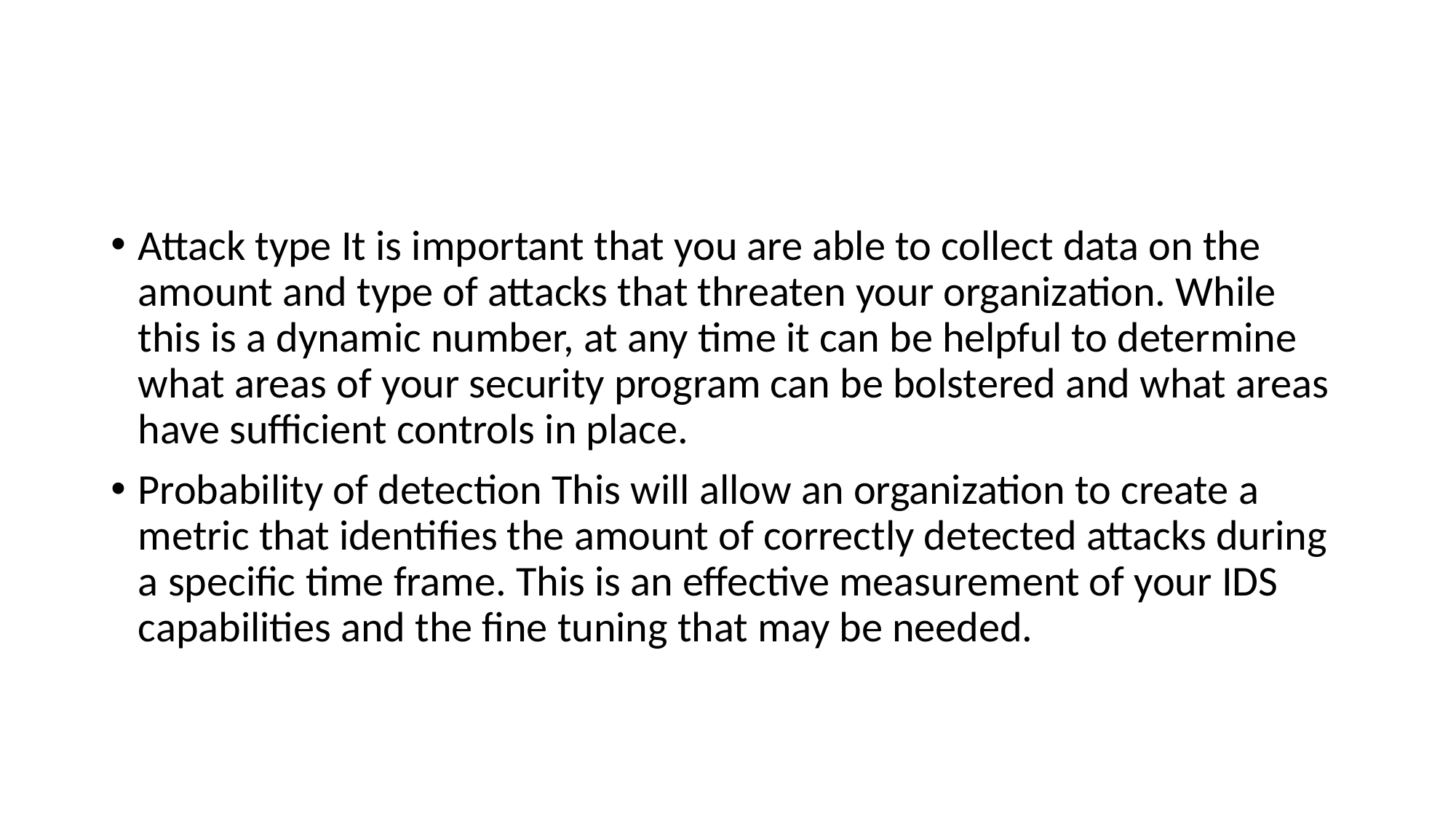

#
Attack type It is important that you are able to collect data on the amount and type of attacks that threaten your organization. While this is a dynamic number, at any time it can be helpful to determine what areas of your security program can be bolstered and what areas have sufficient controls in place.
Probability of detection This will allow an organization to create a metric that identifies the amount of correctly detected attacks during a specific time frame. This is an effective measurement of your IDS capabilities and the fine tuning that may be needed.